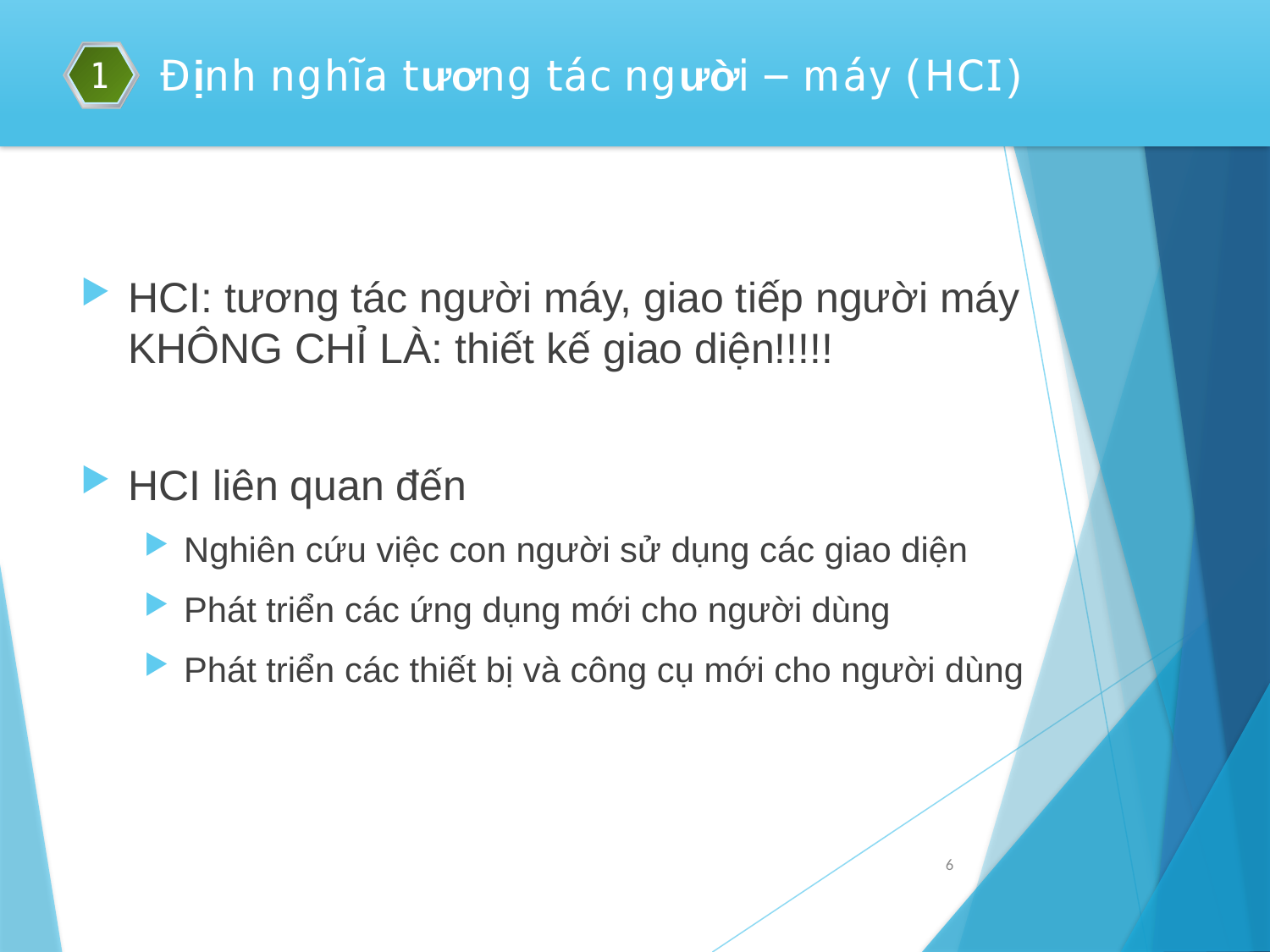

1
Định nghĩa tương tác người – máy (HCI)
HCI: tương tác người máy, giao tiếp người máy KHÔNG CHỈ LÀ: thiết kế giao diện!!!!!

HCI liên quan đến
Nghiên cứu việc con người sử dụng các giao diện
Phát triển các ứng dụng mới cho người dùng
Phát triển các thiết bị và công cụ mới cho người dùng

6